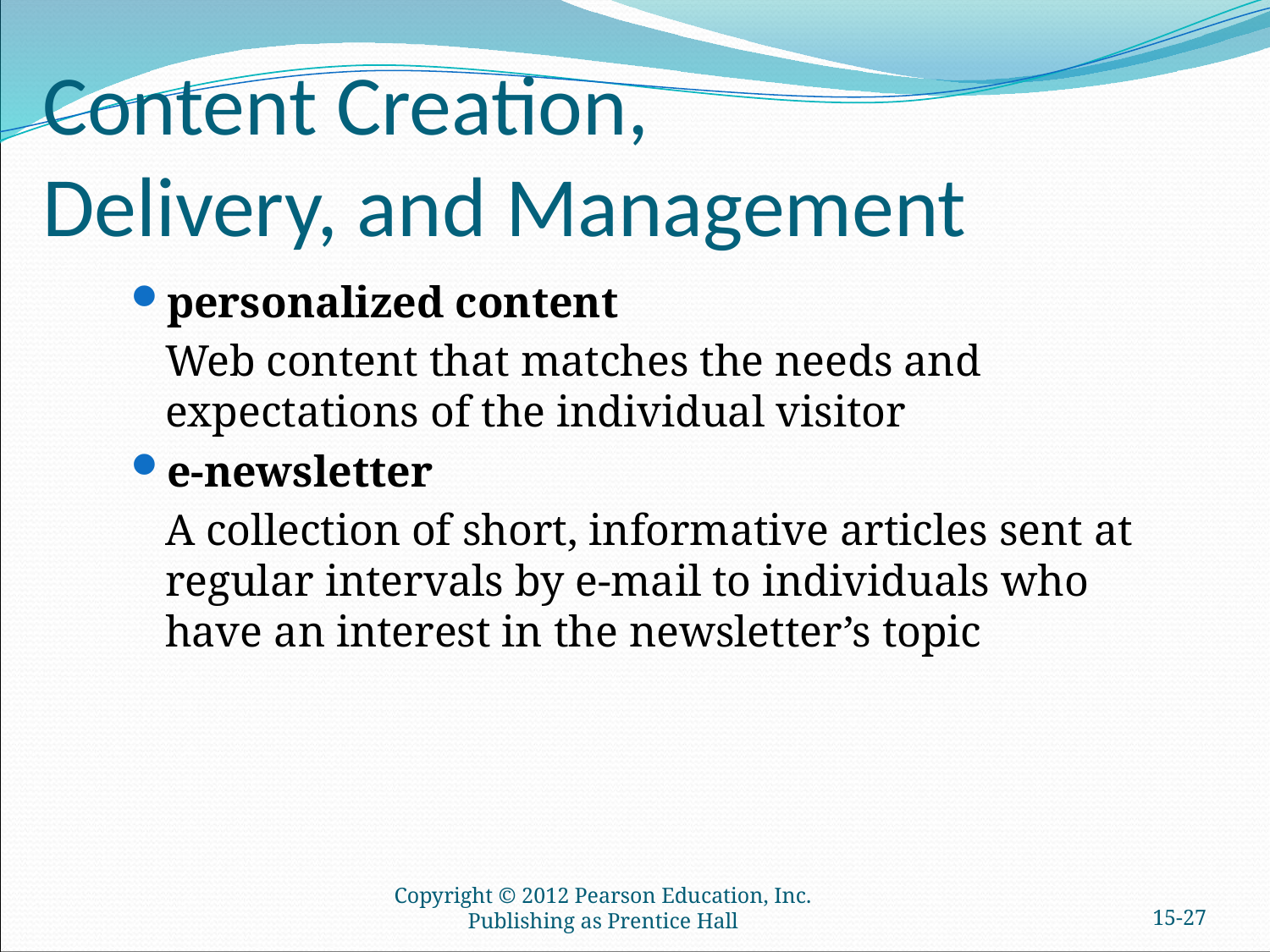

# Content Creation, Delivery, and Management
personalized content
	Web content that matches the needs and expectations of the individual visitor
e-newsletter
	A collection of short, informative articles sent at regular intervals by e-mail to individuals who have an interest in the newsletter’s topic
Copyright © 2012 Pearson Education, Inc. Publishing as Prentice Hall
15-27